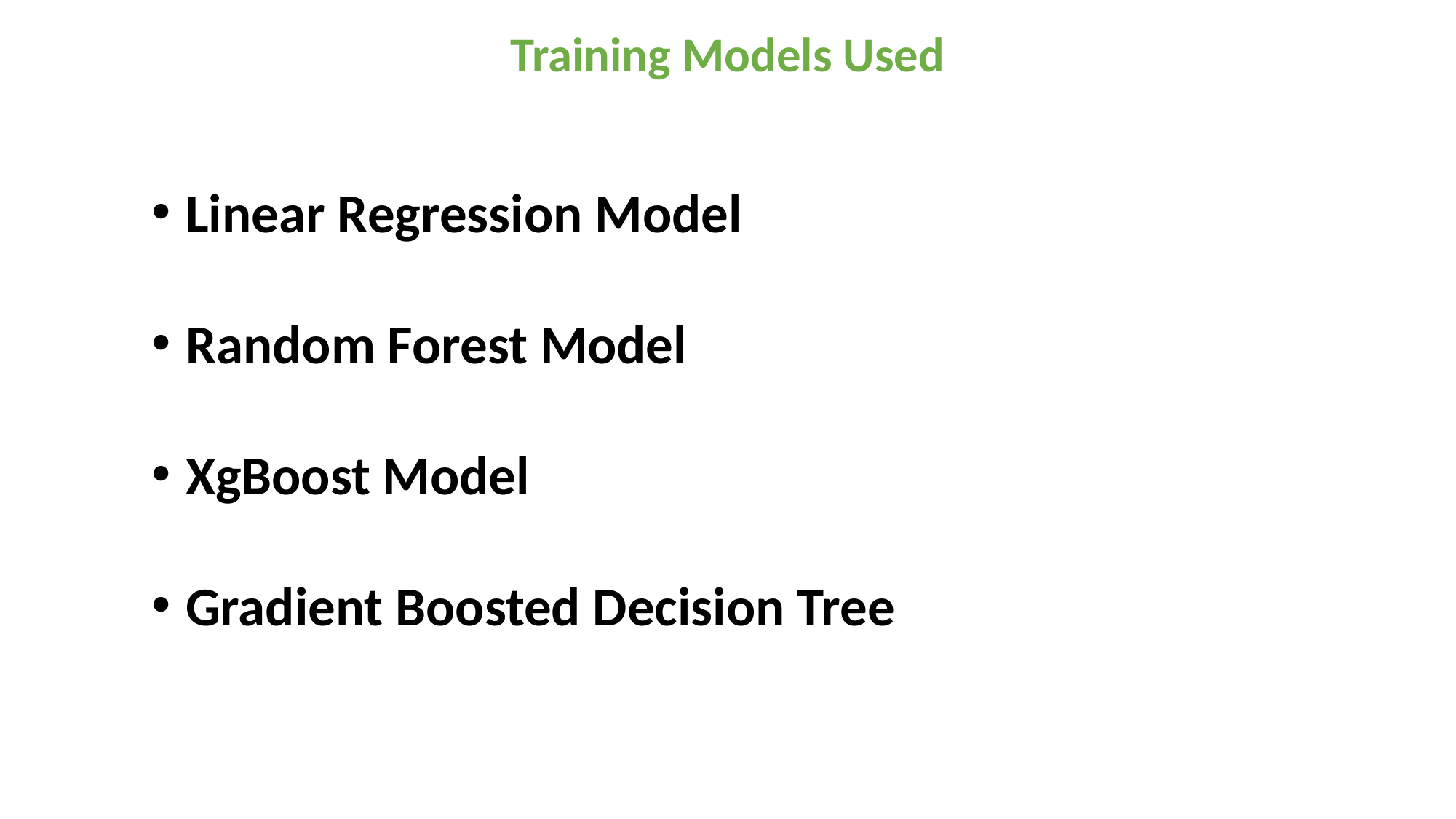

Training Models Used
Linear Regression Model

Random Forest Model

XgBoost Model

Gradient Boosted Decision Tree